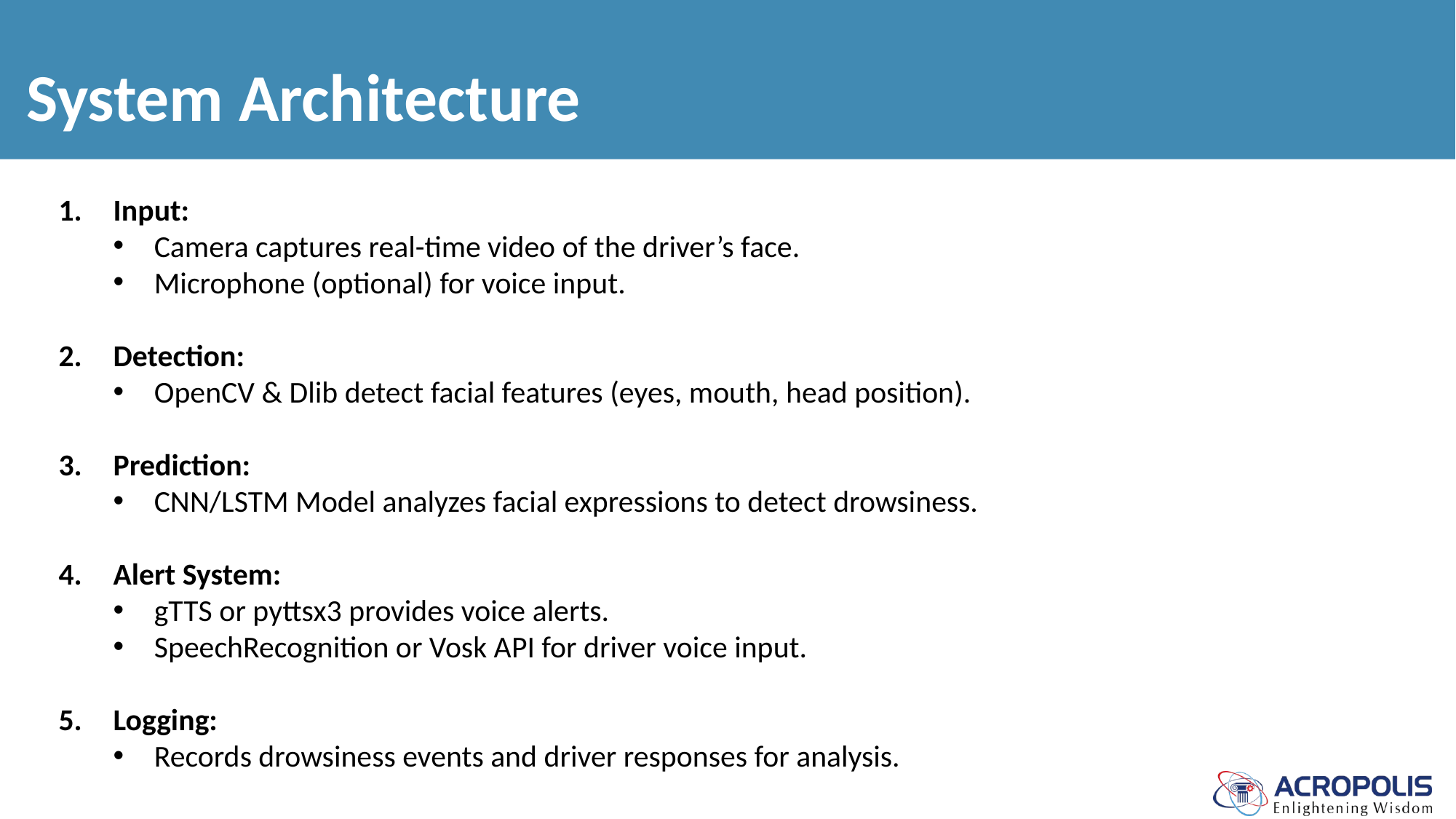

System Architecture
#
Input:
Camera captures real-time video of the driver’s face.
Microphone (optional) for voice input.

Detection:
OpenCV & Dlib detect facial features (eyes, mouth, head position).

Prediction:
CNN/LSTM Model analyzes facial expressions to detect drowsiness.

Alert System:
gTTS or pyttsx3 provides voice alerts.
SpeechRecognition or Vosk API for driver voice input.

Logging:
Records drowsiness events and driver responses for analysis.